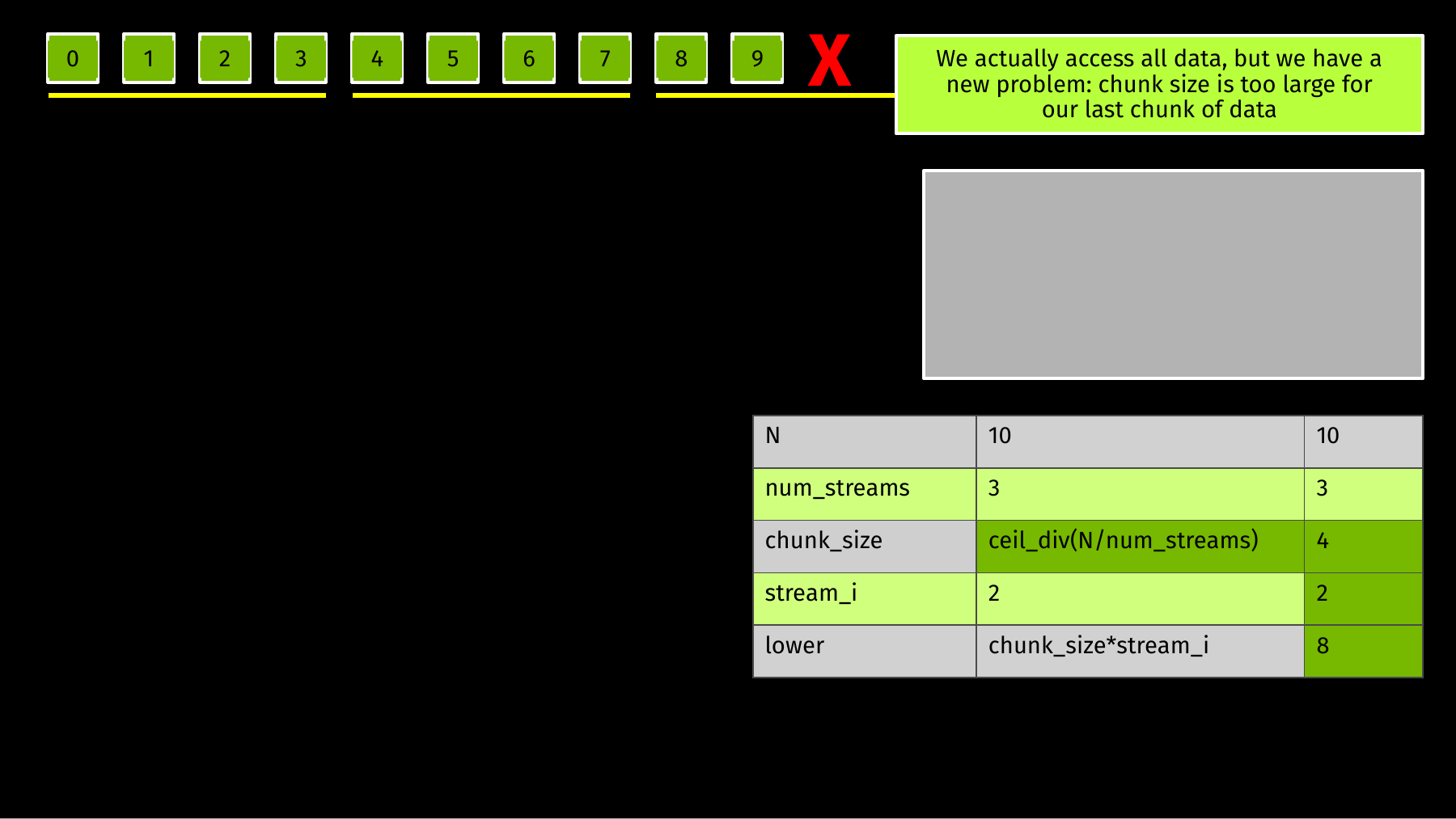

X

0

1

2

3

4

5

6

7

8

9

We actually access all data, but we have a new problem: chunk size is too large for our last chunk of data

| N | 10 | 10 |
| --- | --- | --- |
| num\_streams | 3 | 3 |
| chunk\_size | ceil\_div(N/num\_streams) | 4 |
| stream\_i | 2 | 2 |
| lower | chunk\_size\*stream\_i | 8 |